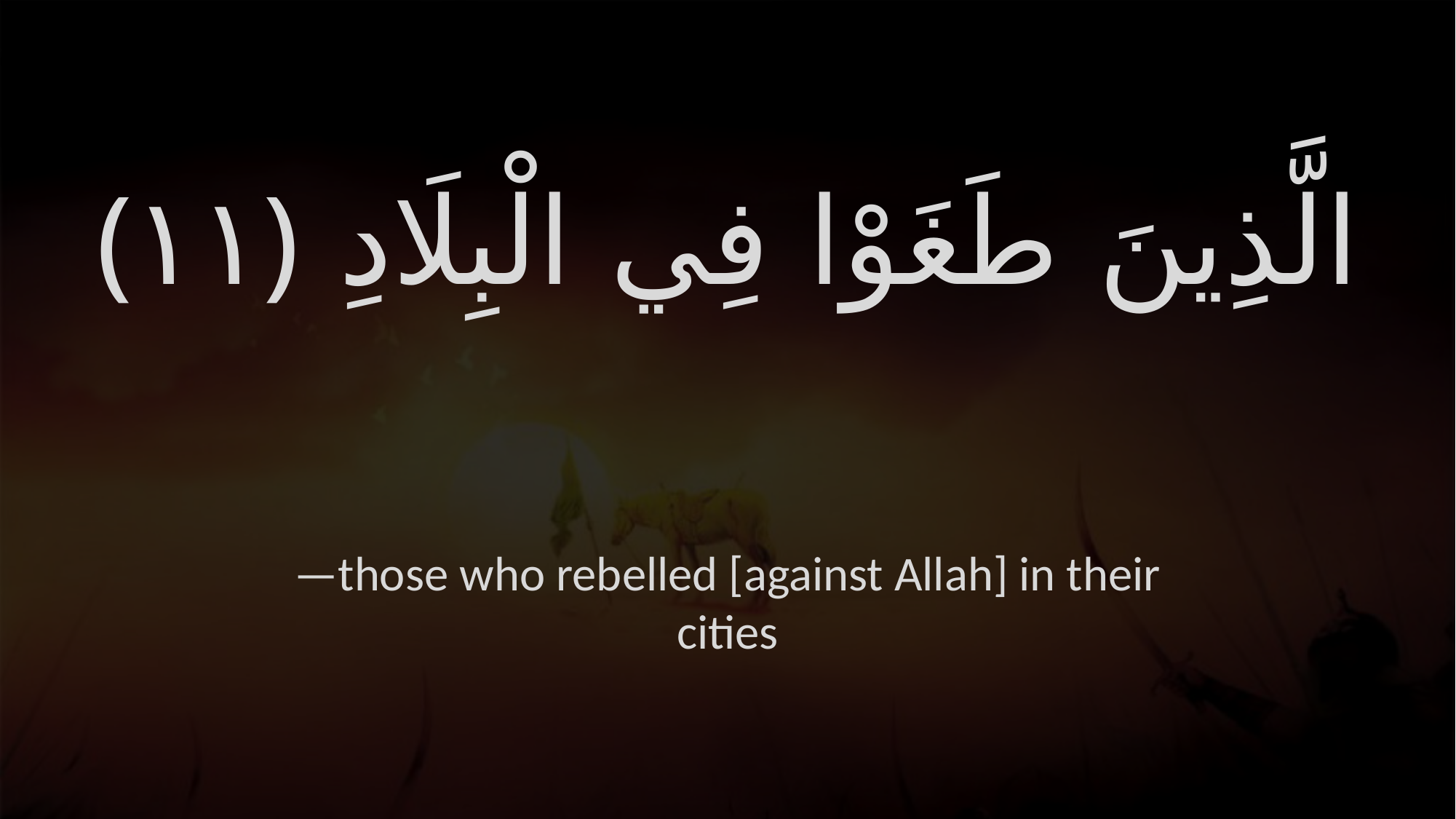

# الَّذِينَ طَغَوْا فِي الْبِلَادِ ‎﴿١١﴾
—those who rebelled [against Allah] in their cities